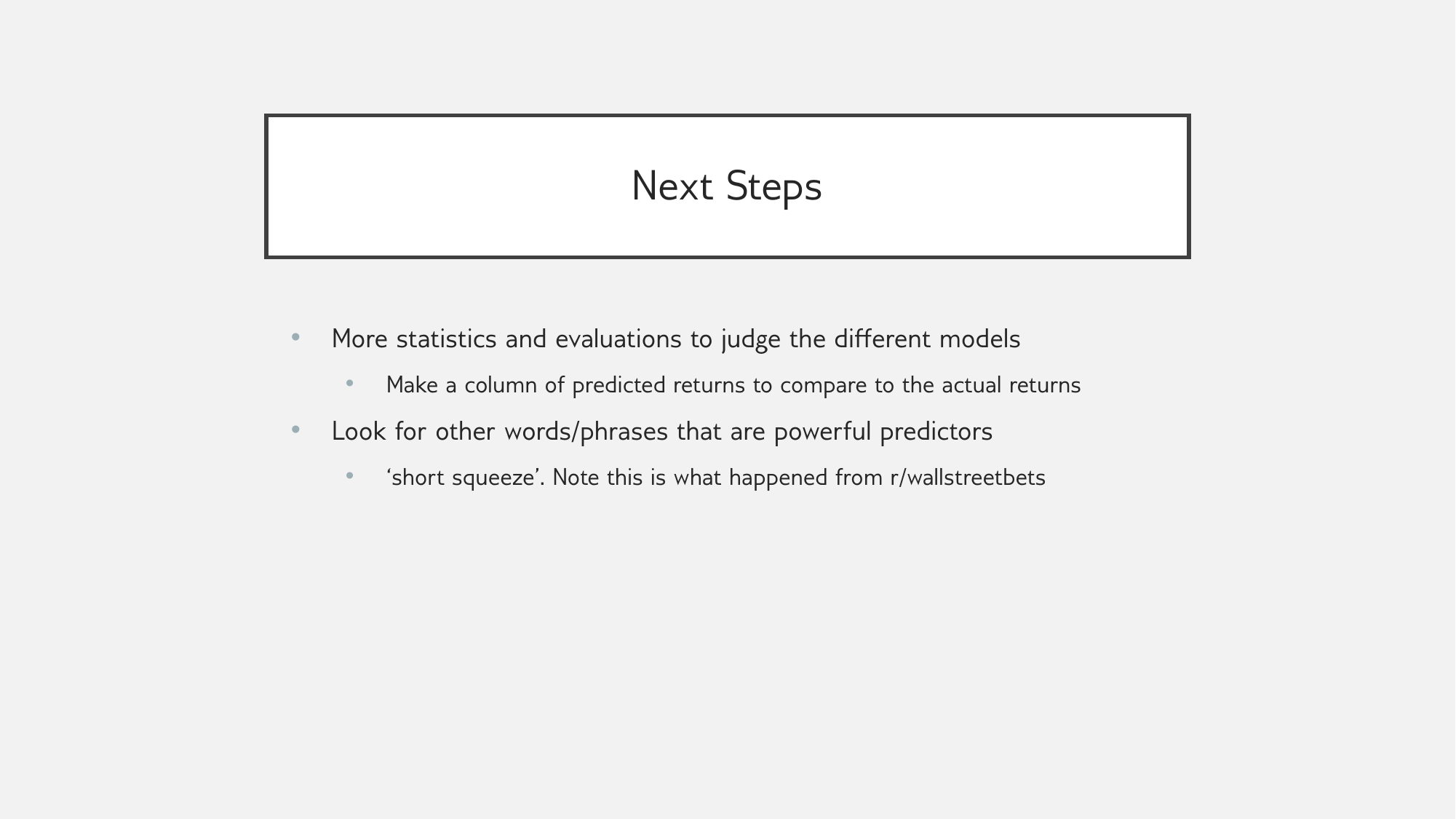

# Next Steps
More statistics and evaluations to judge the different models
Make a column of predicted returns to compare to the actual returns
Look for other words/phrases that are powerful predictors
‘short squeeze’. Note this is what happened from r/wallstreetbets